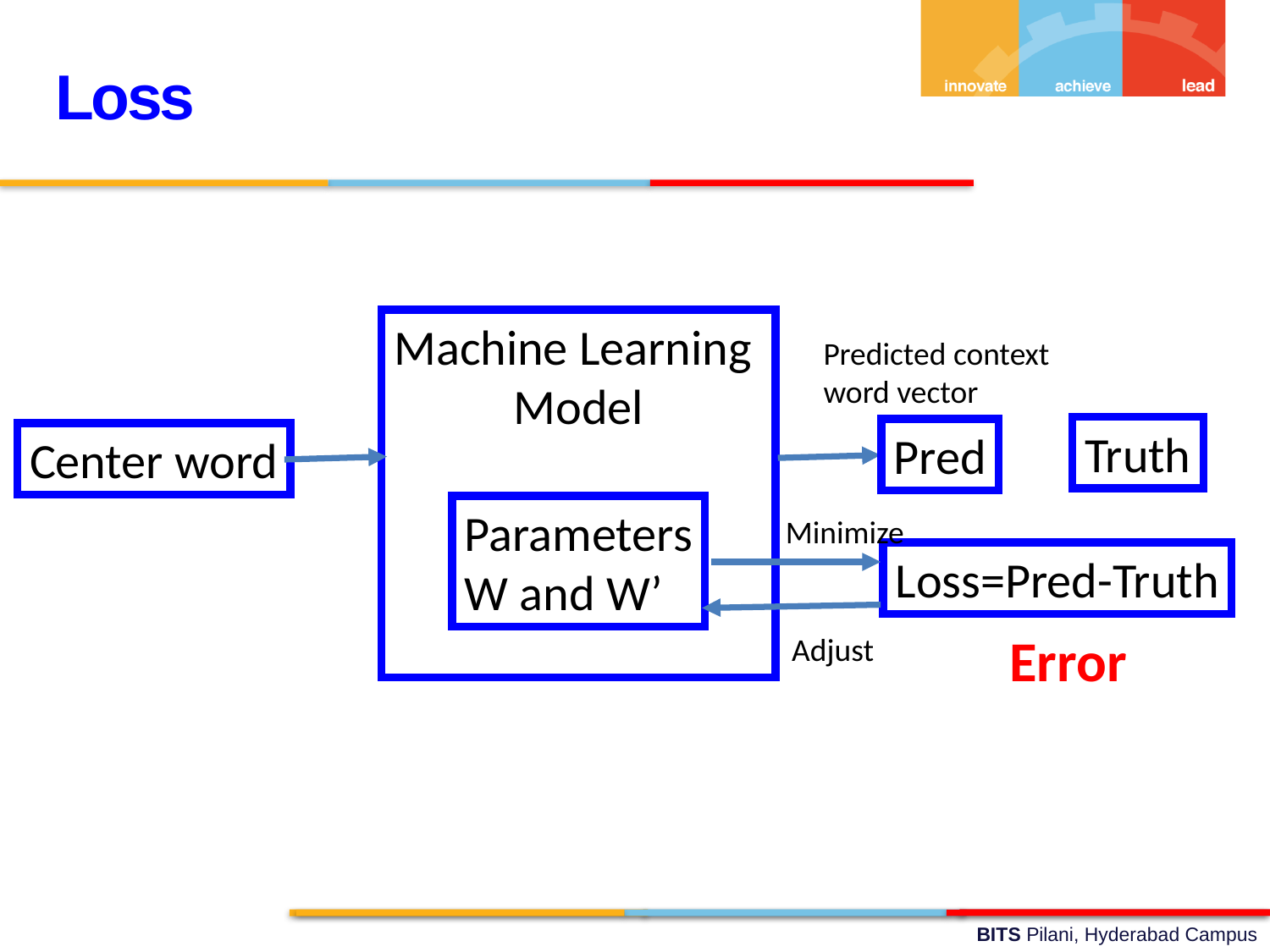

Loss
Machine Learning
Model

Predicted context
word vector
Truth
Pred
Center word
Parameters
W and W’
Minimize
Loss=Pred-Truth
Error
Adjust